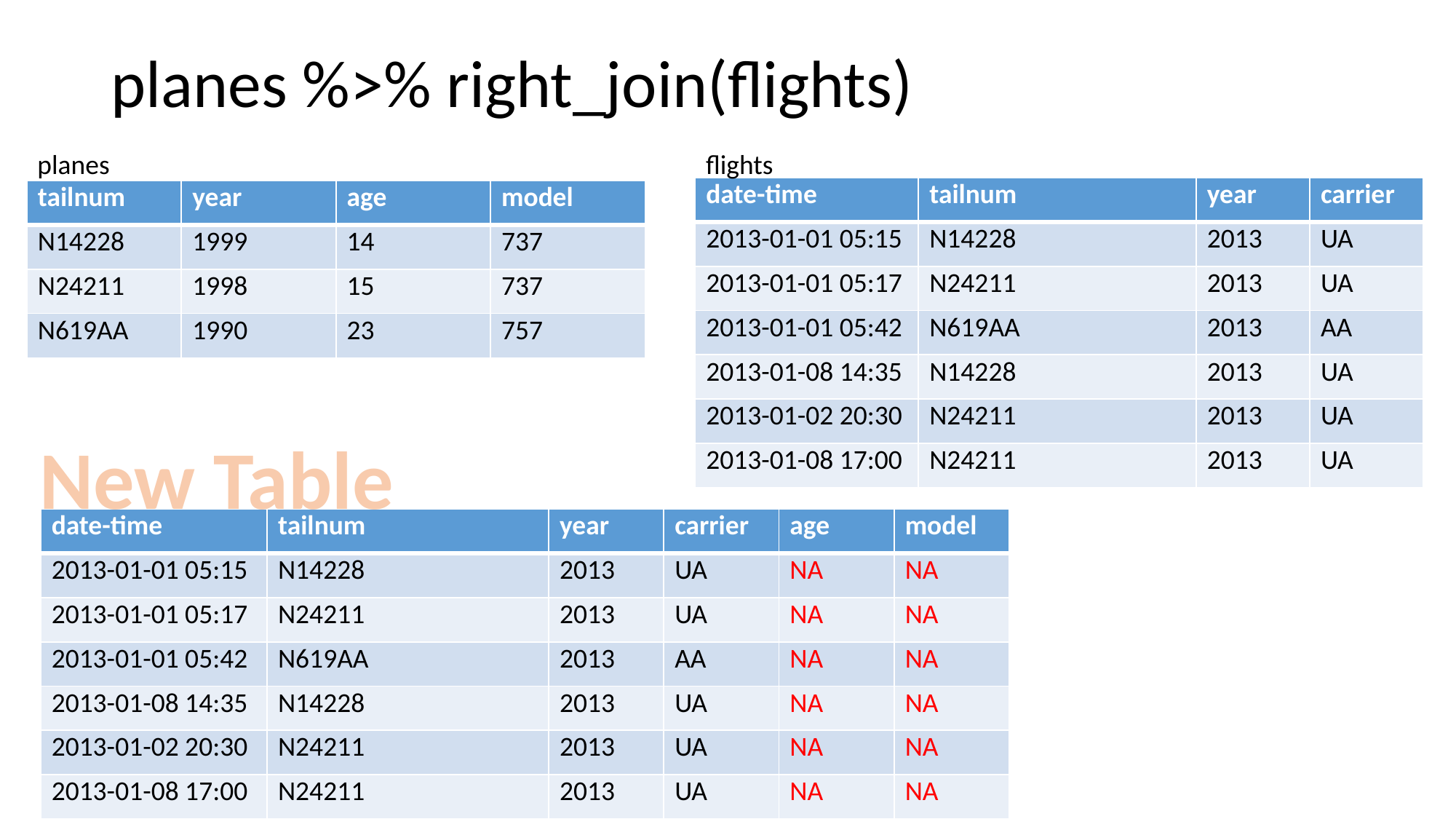

# planes %>% right_join(flights)
flights
planes
| date-time | tailnum | year | carrier |
| --- | --- | --- | --- |
| 2013-01-01 05:15 | N14228 | 2013 | UA |
| 2013-01-01 05:17 | N24211 | 2013 | UA |
| 2013-01-01 05:42 | N619AA | 2013 | AA |
| 2013-01-08 14:35 | N14228 | 2013 | UA |
| 2013-01-02 20:30 | N24211 | 2013 | UA |
| 2013-01-08 17:00 | N24211 | 2013 | UA |
| tailnum | year | age | model |
| --- | --- | --- | --- |
| N14228 | 1999 | 14 | 737 |
| N24211 | 1998 | 15 | 737 |
| N619AA | 1990 | 23 | 757 |

New Table
| date-time | tailnum | year | carrier | age | model |
| --- | --- | --- | --- | --- | --- |
| 2013-01-01 05:15 | N14228 | 2013 | UA | NA | NA |
| 2013-01-01 05:17 | N24211 | 2013 | UA | NA | NA |
| 2013-01-01 05:42 | N619AA | 2013 | AA | NA | NA |
| 2013-01-08 14:35 | N14228 | 2013 | UA | NA | NA |
| 2013-01-02 20:30 | N24211 | 2013 | UA | NA | NA |
| 2013-01-08 17:00 | N24211 | 2013 | UA | NA | NA |